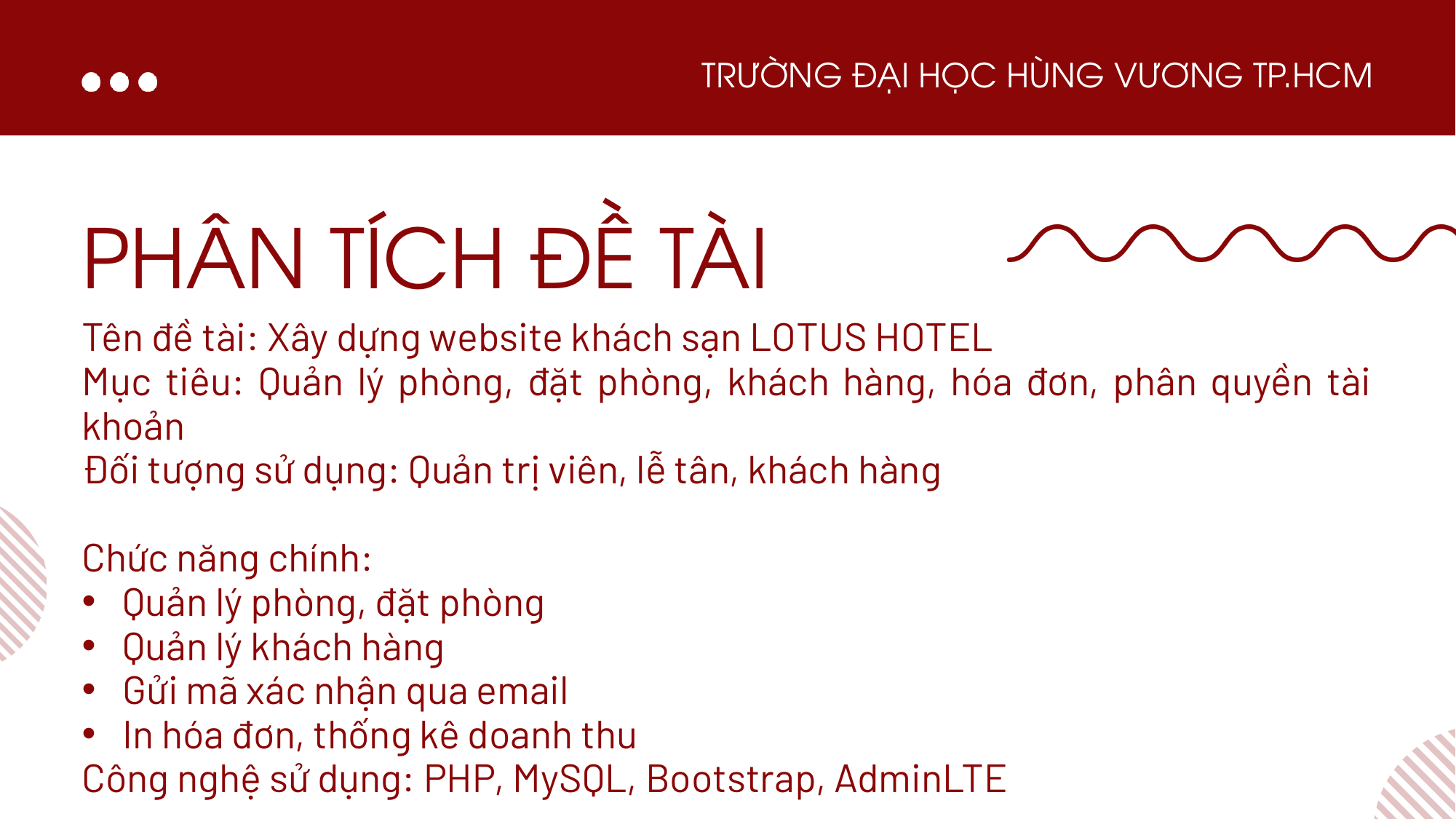

TRƯỜNG ĐẠI HỌC HÙNG VƯƠNG TP.HCM

PHÂN TÍCH ĐỀ TÀI

Tên đề tài: Xây dựng website khách sạn LOTUS HOTEL
Mục tiêu: Quản lý phòng, đặt phòng, khách hàng, hóa đơn, phân quyền tài khoản
Đối tượng sử dụng: Quản trị viên, lễ tân, khách hàng

Chức năng chính:
Quản lý phòng, đặt phòng
Quản lý khách hàng
Gửi mã xác nhận qua email
In hóa đơn, thống kê doanh thu
Công nghệ sử dụng: PHP, MySQL, Bootstrap, AdminLTE